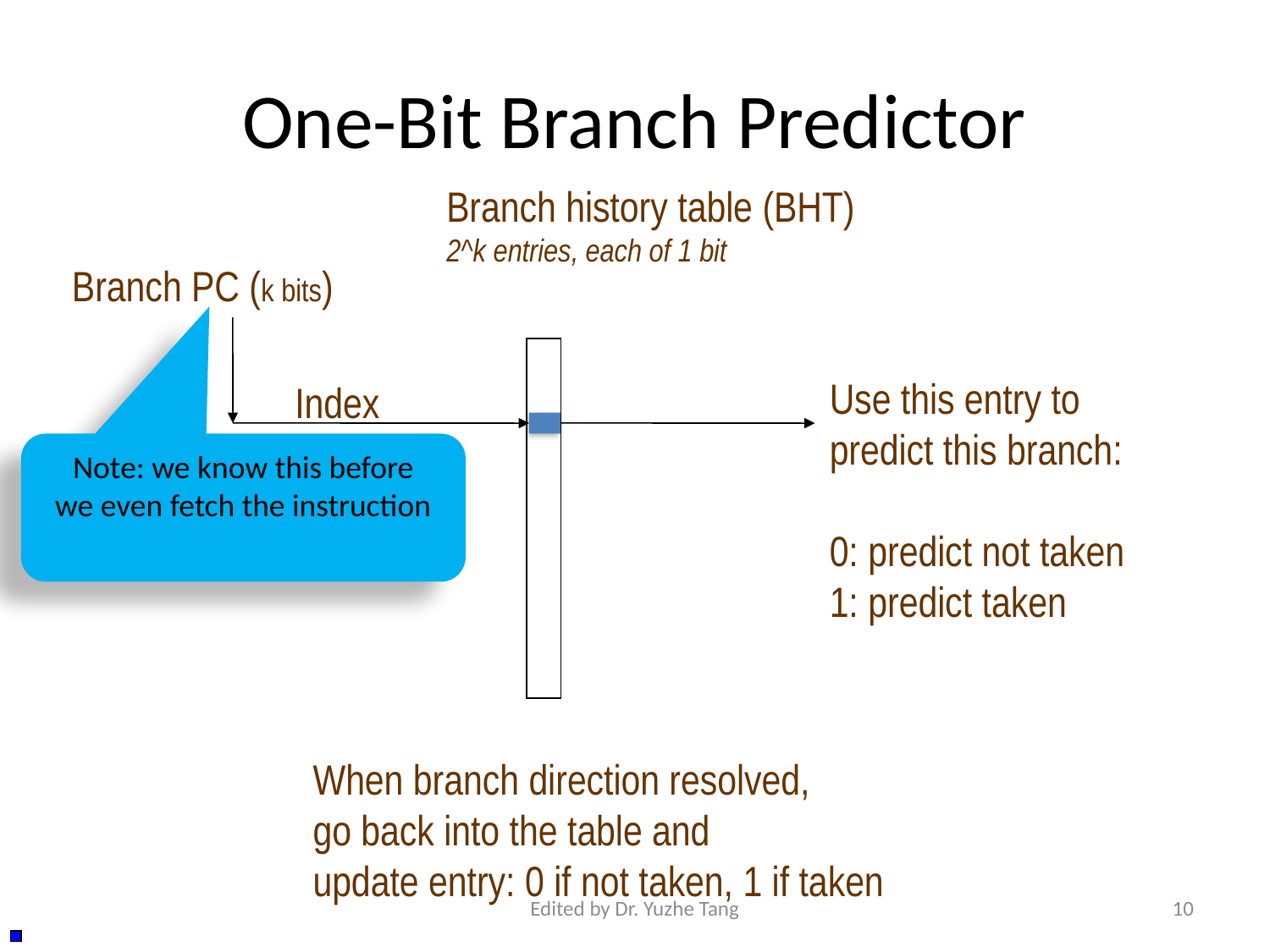

# One-Bit Branch Predictor
Branch history table (BHT)
2^k entries, each of 1 bit
Branch PC (k bits)

Use this entry to
predict this branch:

0: predict not taken
1: predict taken
Index

Note: we know this before
we even fetch the instruction
When branch direction resolved,
go back into the table and
update entry: 0 if not taken, 1 if taken
Edited by Dr. Yuzhe Tang
10